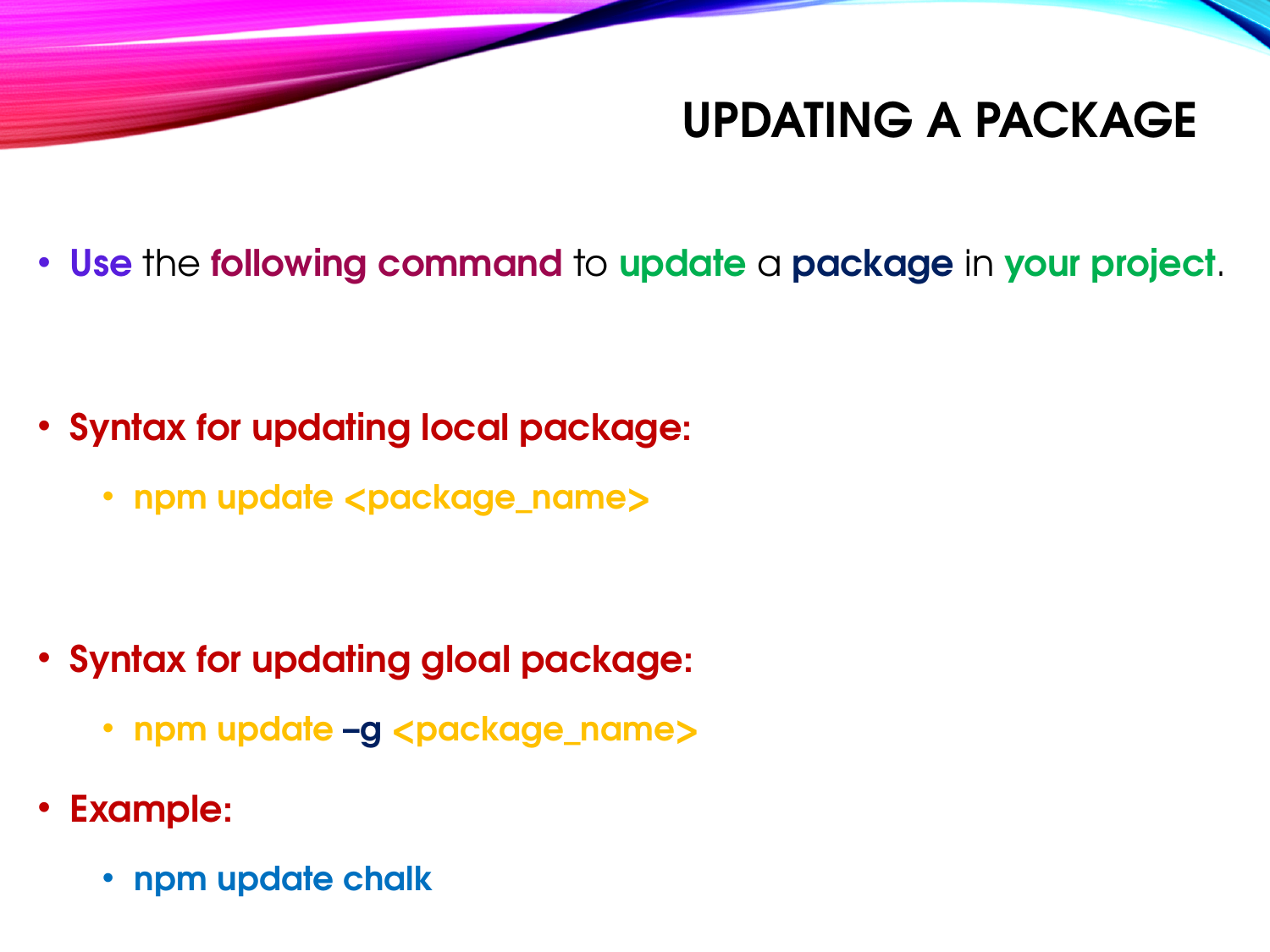

# updating a package
Use the following command to update a package in your project.

Syntax for updating local package:
npm update <package_name>

Syntax for updating gloal package:
npm update –g <package_name>
Example:
npm update chalk